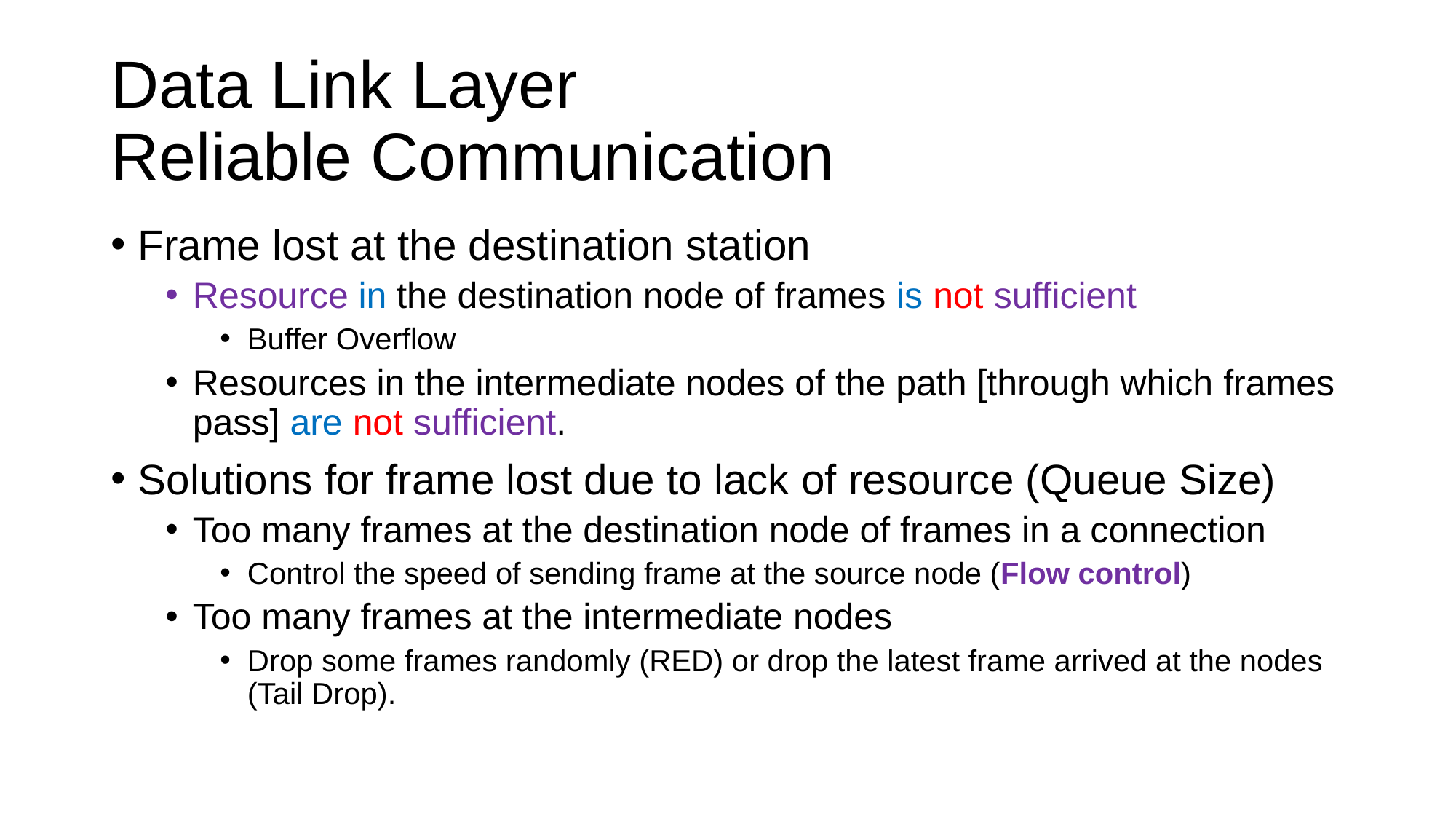

# Data Link Layer Reliable Communication
Frame lost at the destination station
Resource in the destination node of frames is not sufficient
Buffer Overflow
Resources in the intermediate nodes of the path [through which frames pass] are not sufficient.
Solutions for frame lost due to lack of resource (Queue Size)
Too many frames at the destination node of frames in a connection
Control the speed of sending frame at the source node (Flow control)
Too many frames at the intermediate nodes
Drop some frames randomly (RED) or drop the latest frame arrived at the nodes (Tail Drop).